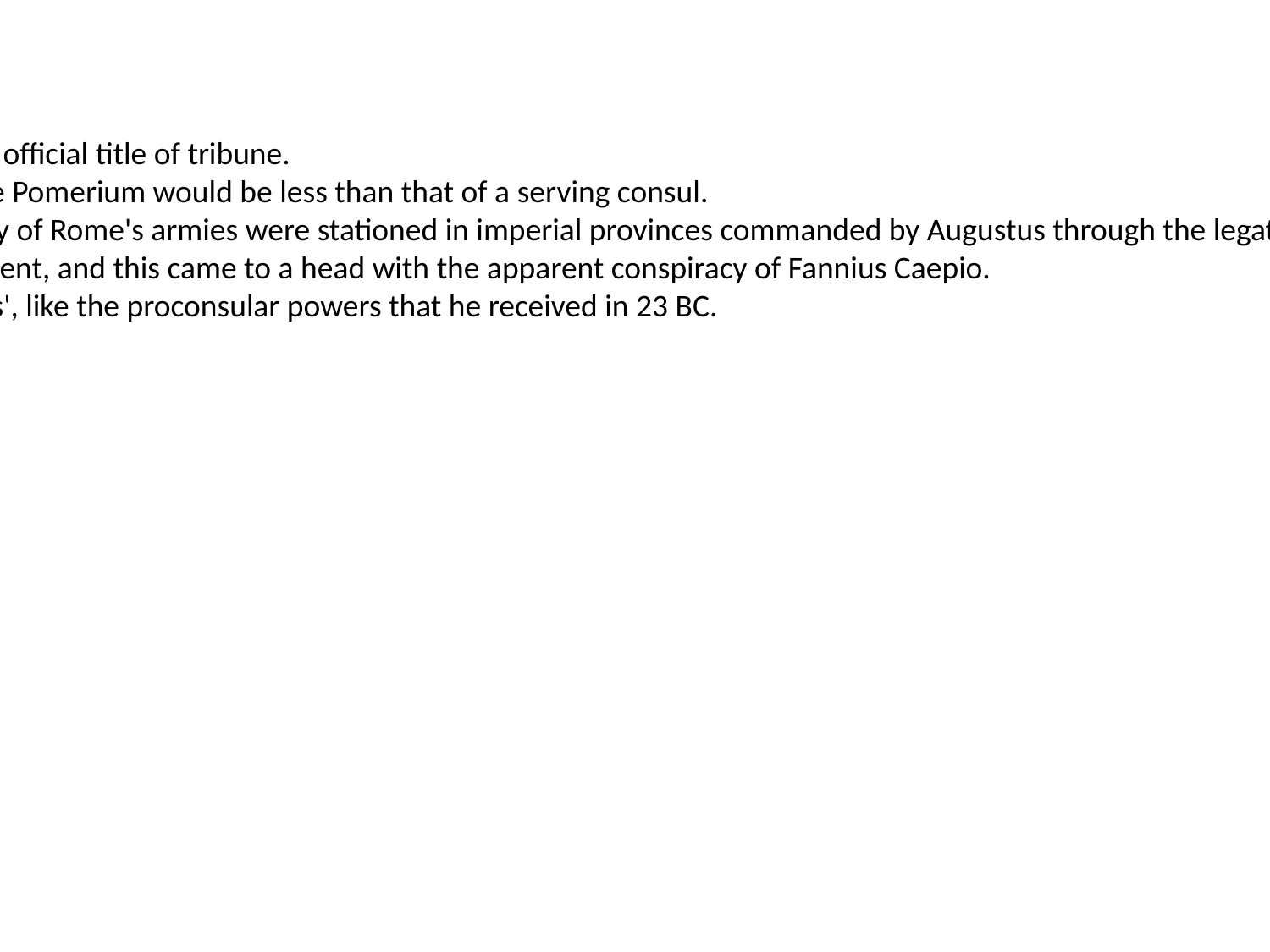

During the second settlement, Augustus was also granted the power of a tribune (tribunicia potestas) for life, though not the official title of tribune.
In these situations, Augustus would have power as part of his tribunician authority but his constitutional imperium within the Pomerium would be less than that of a serving consul.
In addition, the credit was given to Augustus for each subsequent Roman military victory after this time, because the majority of Rome's armies were stationed in imperial provinces commanded by Augustus through the legatus who were deputies of the princeps in the provinces.
Nevertheless, there were some who were concerned by the expansion of powers granted to Augustus by the Second Settlement, and this came to a head with the apparent conspiracy of Fannius Caepio.
In 19 BC, the Senate granted Augustus a form of 'general consular imperium', which was probably 'imperium consulare maius', like the proconsular powers that he received in 23 BC.